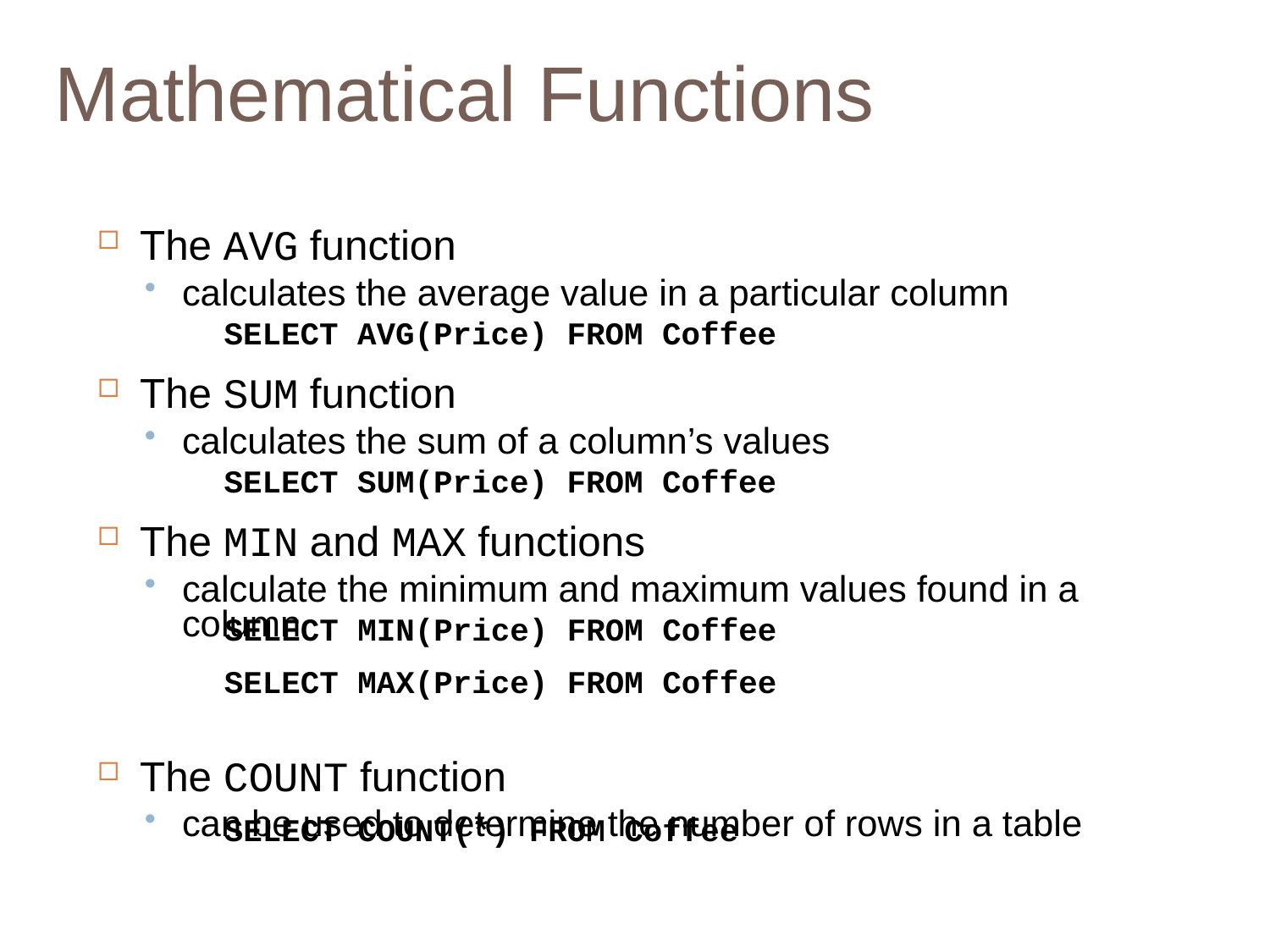

The AVG function
calculates the average value in a particular column

The SUM function
calculates the sum of a column’s values

The MIN and MAX functions
calculate the minimum and maximum values found in a column

The COUNT function
can be used to determine the number of rows in a table
Mathematical Functions
SELECT AVG(Price) FROM Coffee
SELECT SUM(Price) FROM Coffee
SELECT MIN(Price) FROM Coffee
SELECT MAX(Price) FROM Coffee
SELECT COUNT(*) FROM Coffee